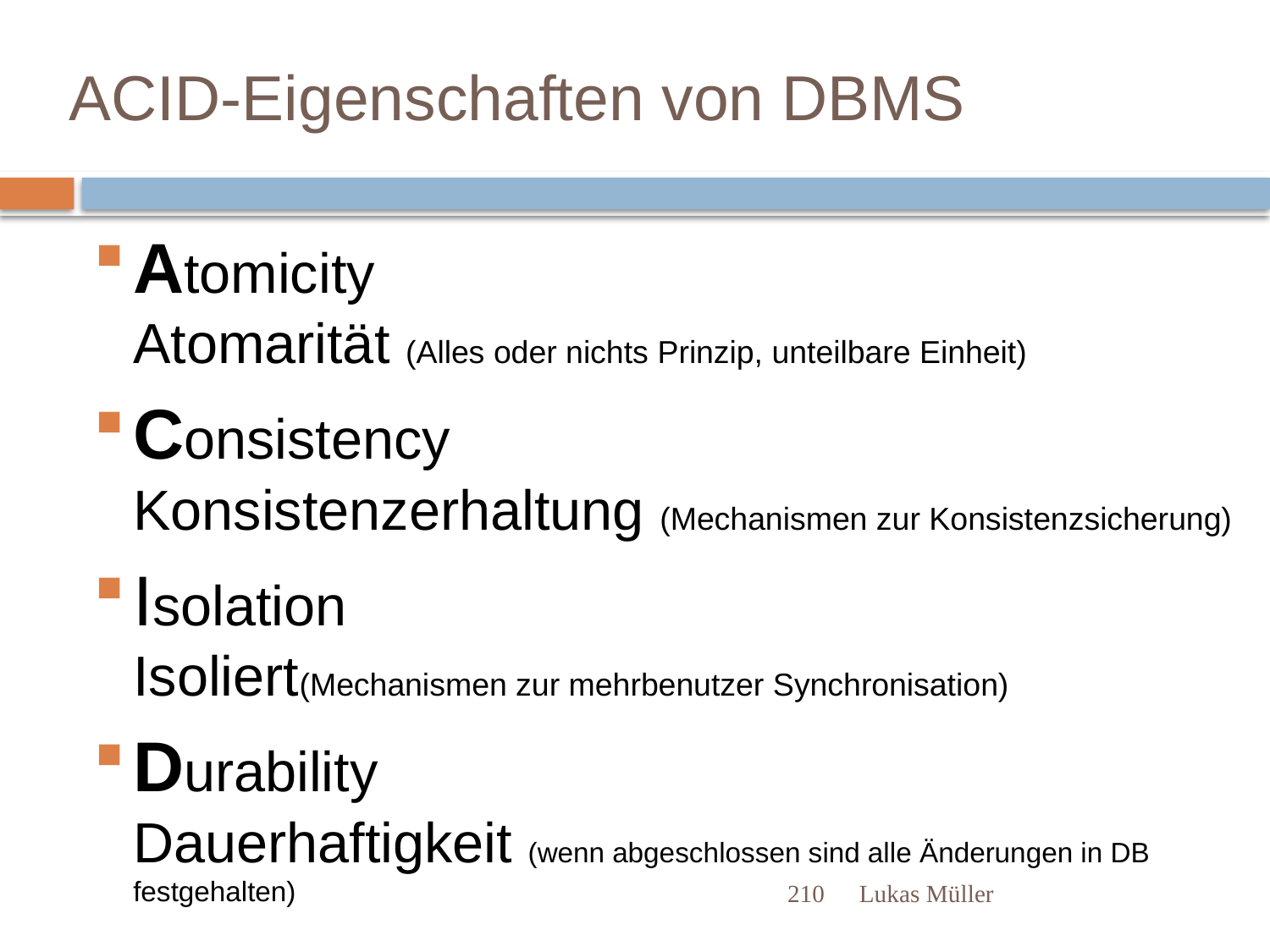

# ACID-Eigenschaften von DBMS
Atomicity
Atomarität (Alles oder nichts Prinzip, unteilbare Einheit)
Consistency
Konsistenzerhaltung (Mechanismen zur Konsistenzsicherung)
Isolation
Isoliert(Mechanismen zur mehrbenutzer Synchronisation)
Durability
Dauerhaftigkeit (wenn abgeschlossen sind alle Änderungen in DB festgehalten)

210
Lukas Müller